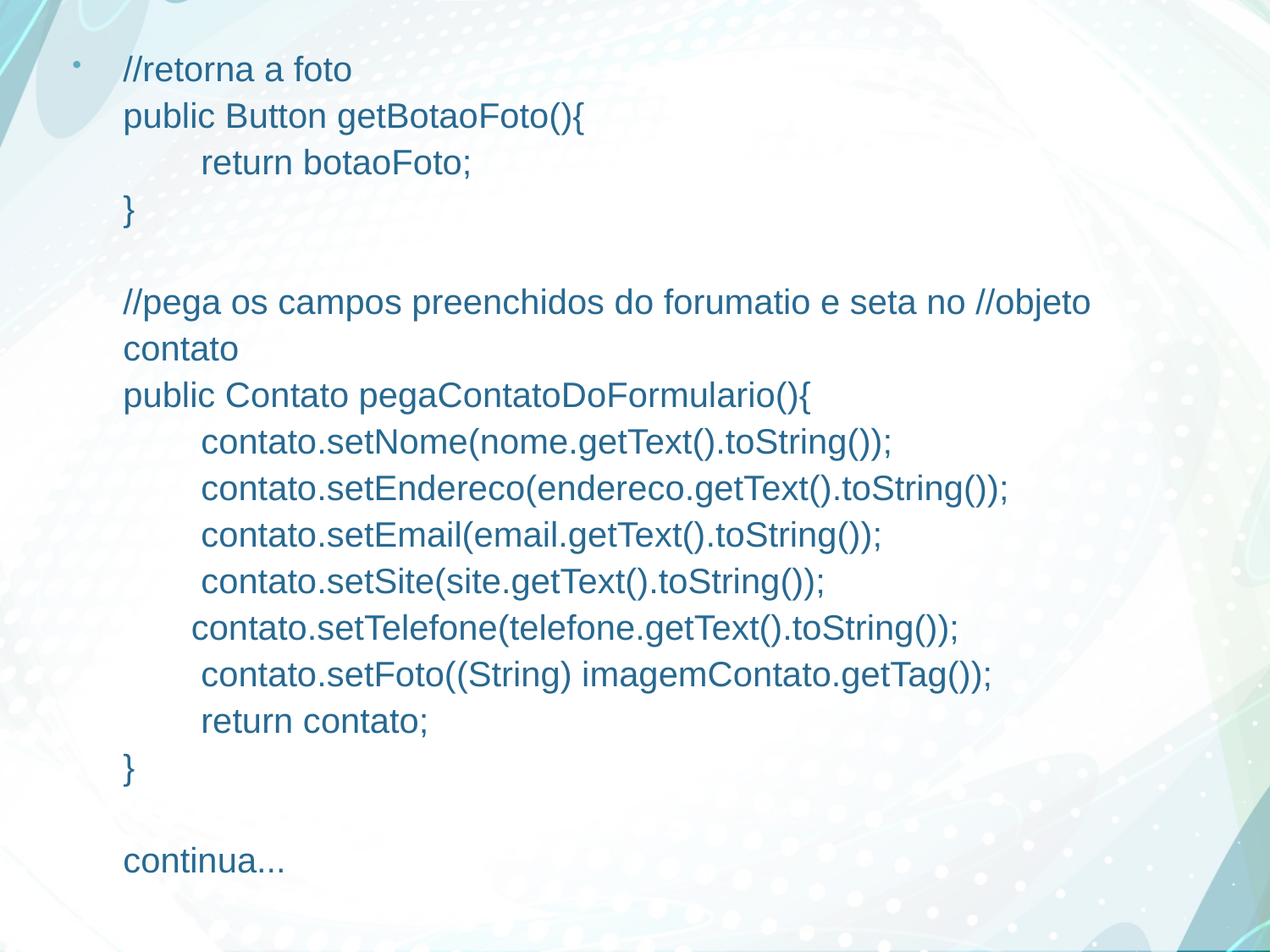

//retorna a foto
public Button getBotaoFoto(){
        return botaoFoto;
}
//pega os campos preenchidos do forumatio e seta no //objeto contato
public Contato pegaContatoDoFormulario(){
        contato.setNome(nome.getText().toString());
        contato.setEndereco(endereco.getText().toString());
        contato.setEmail(email.getText().toString());
        contato.setSite(site.getText().toString());
       contato.setTelefone(telefone.getText().toString());
        contato.setFoto((String) imagemContato.getTag());
        return contato;
}
continua...